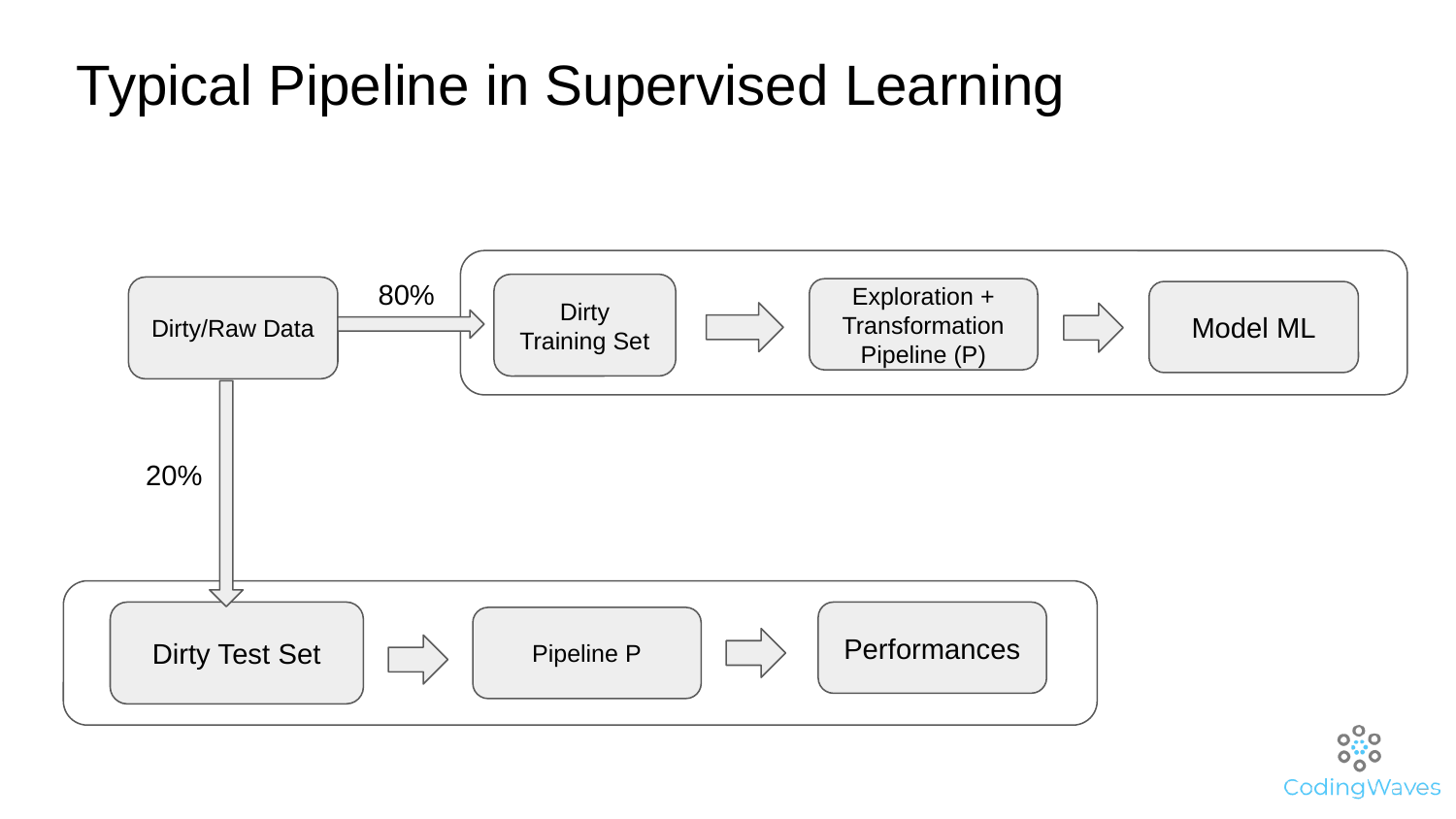

# Typical Pipeline in Supervised Learning

80%
Dirty Training Set
Dirty/Raw Data
Exploration + Transformation Pipeline (P)
Model ML

20%

Dirty Test Set
Performances
Pipeline P